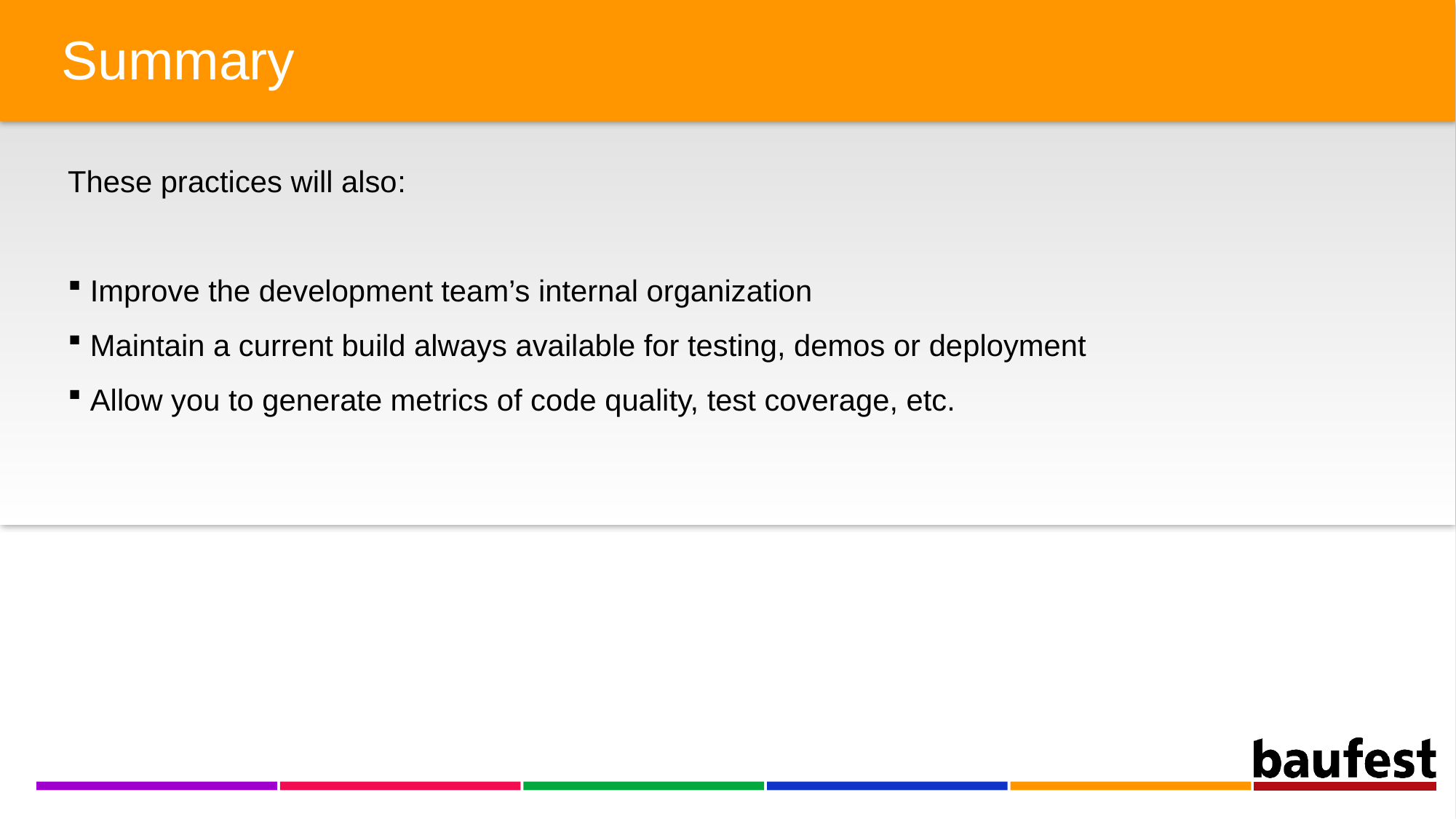

Summary
These practices will also:

 Improve the development team’s internal organization
 Maintain a current build always available for testing, demos or deployment
 Allow you to generate metrics of code quality, test coverage, etc.